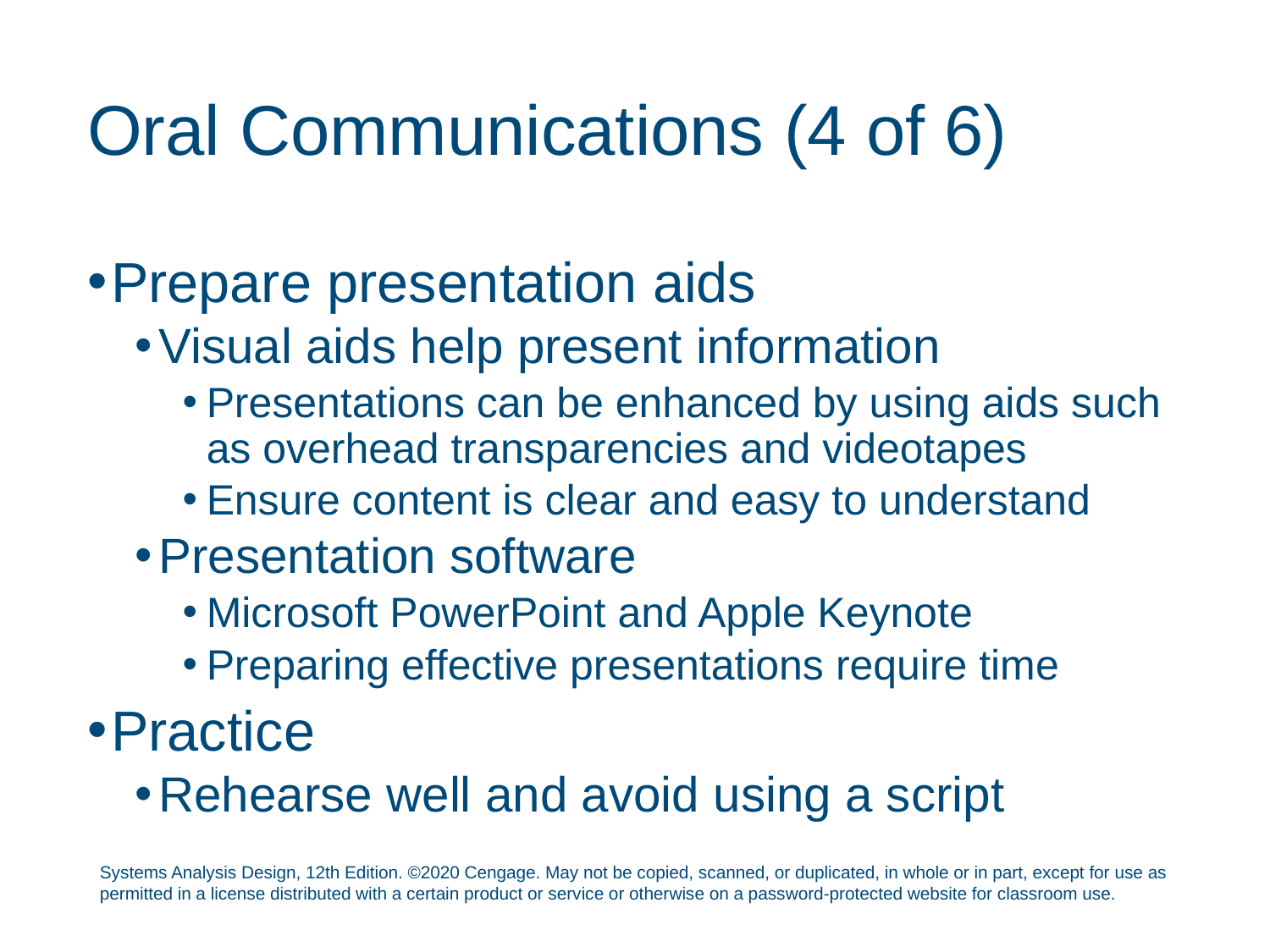

# Oral Communications (4 of 6)
Prepare presentation aids
Visual aids help present information
Presentations can be enhanced by using aids such as overhead transparencies and videotapes
Ensure content is clear and easy to understand
Presentation software
Microsoft PowerPoint and Apple Keynote
Preparing effective presentations require time
Practice
Rehearse well and avoid using a script

Systems Analysis Design, 12th Edition. ©2020 Cengage. May not be copied, scanned, or duplicated, in whole or in part, except for use as permitted in a license distributed with a certain product or service or otherwise on a password-protected website for classroom use.